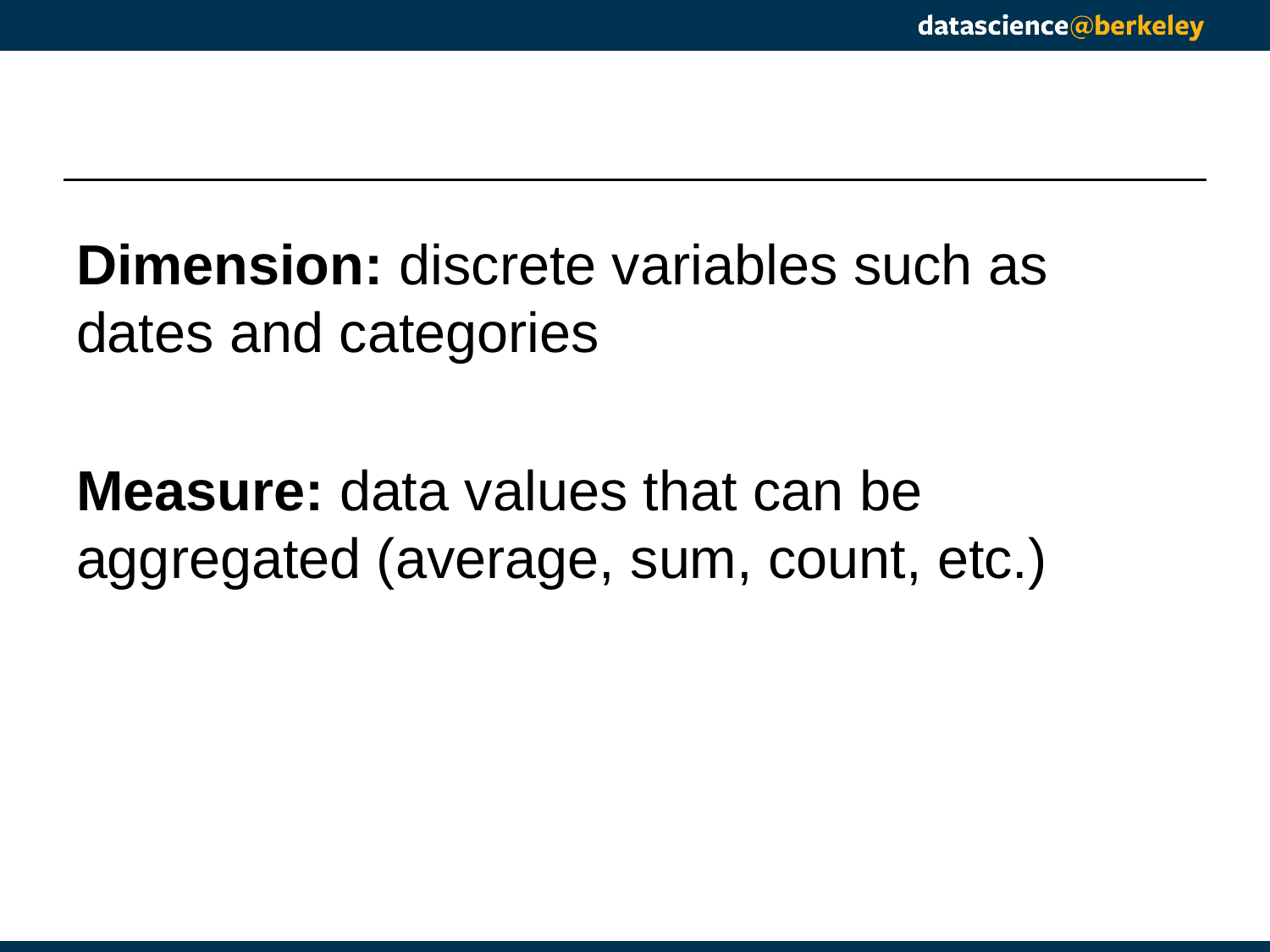

#
Dimension: discrete variables such as dates and categories

Measure: data values that can be aggregated (average, sum, count, etc.)